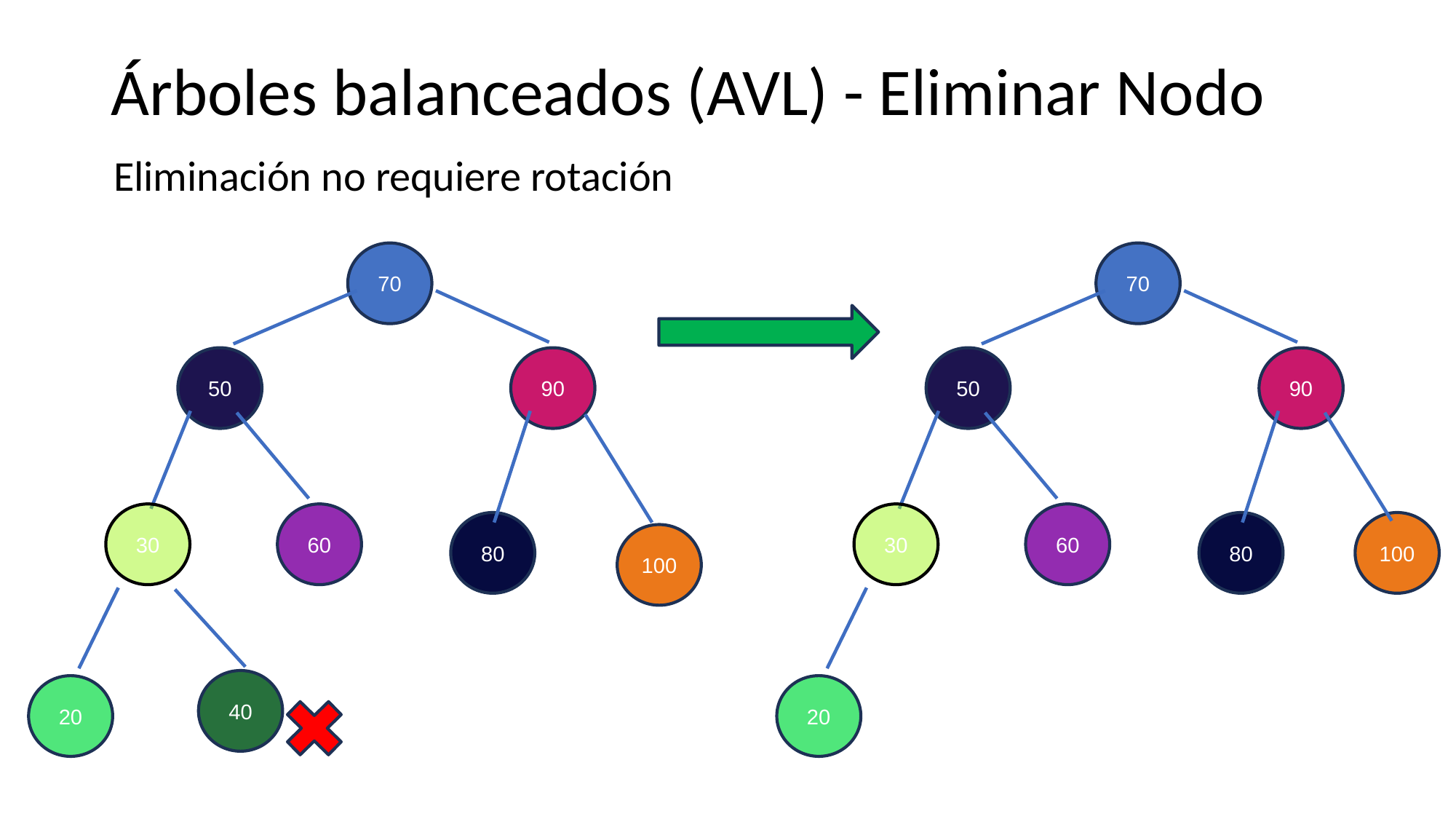

# Árboles balanceados (AVL) - Eliminar Nodo
Eliminación no requiere rotación
70
70

50
90
50
90
30
30
60
60
100
80
80
100
40
20
20